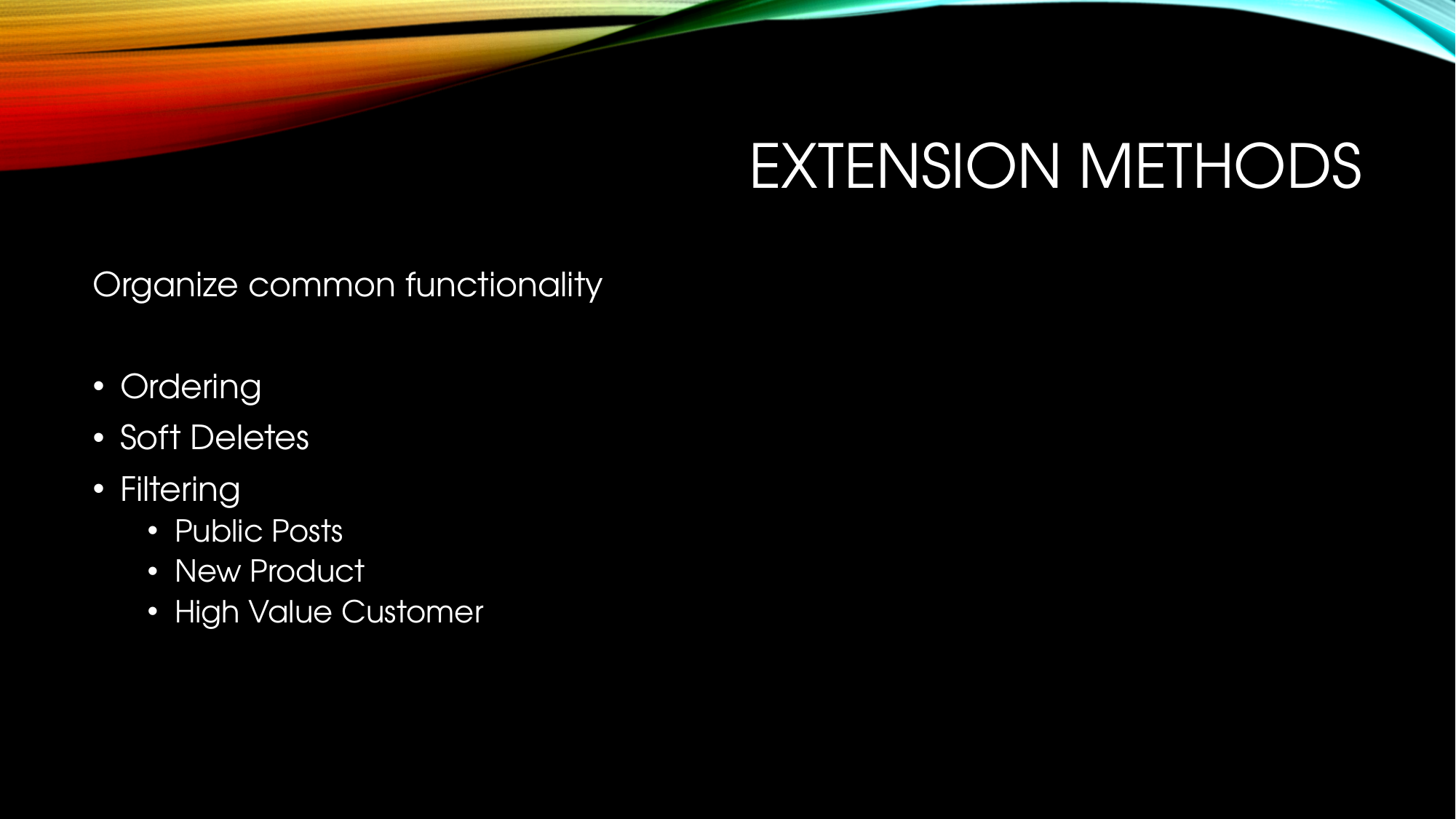

# Extension methods
Organize common functionality

Ordering
Soft Deletes
Filtering
Public Posts
New Product
High Value Customer